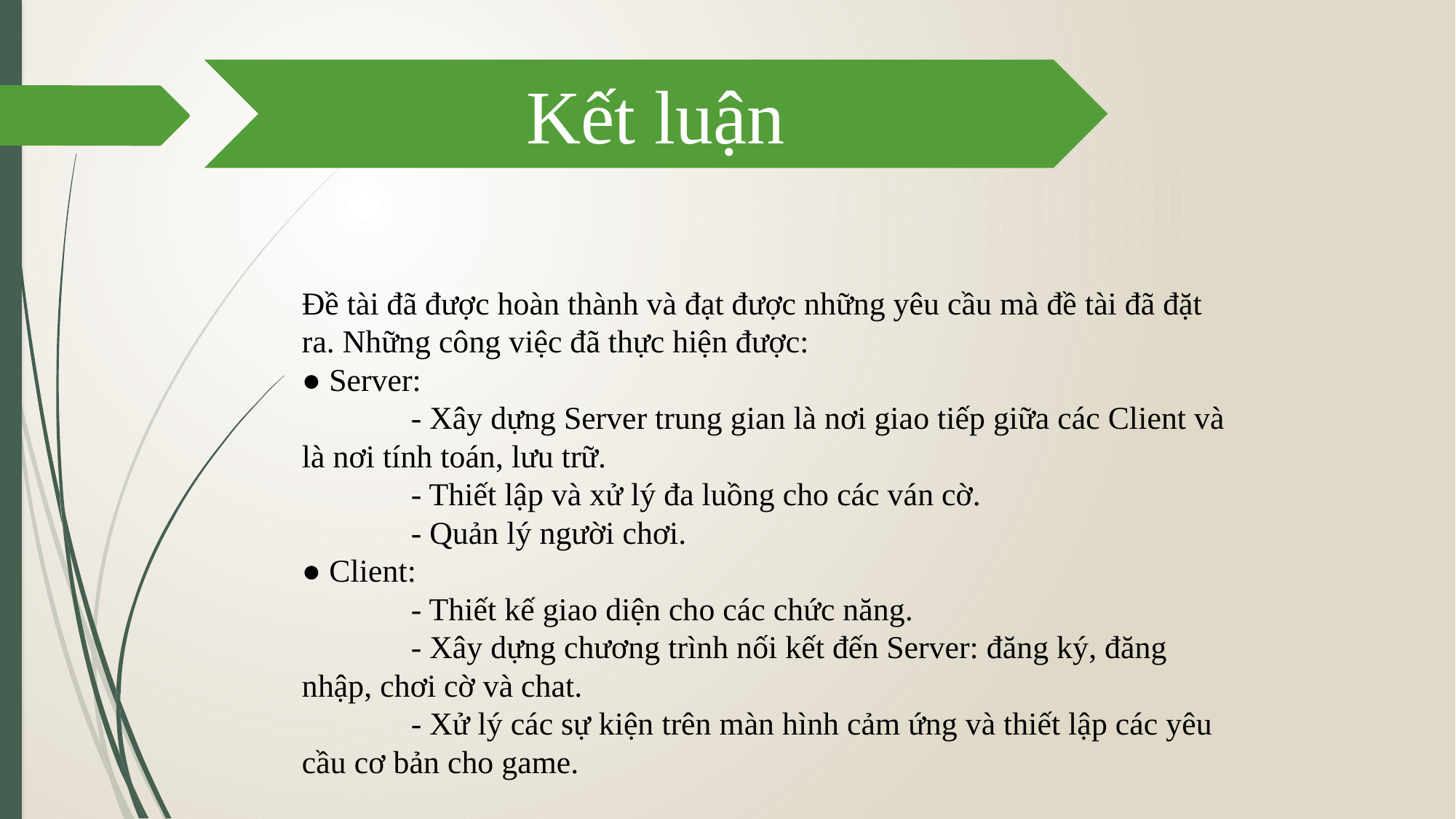

Kết luận
Đề tài đã được hoàn thành và đạt được những yêu cầu mà đề tài đã đặt ra. Những công việc đã thực hiện được:
● Server:
	- Xây dựng Server trung gian là nơi giao tiếp giữa các Client và là nơi tính toán, lưu trữ.
	- Thiết lập và xử lý đa luồng cho các ván cờ.
	- Quản lý người chơi.
● Client:
	- Thiết kế giao diện cho các chức năng.
	- Xây dựng chương trình nối kết đến Server: đăng ký, đăng nhập, chơi cờ và chat.
	- Xử lý các sự kiện trên màn hình cảm ứng và thiết lập các yêu cầu cơ bản cho game.